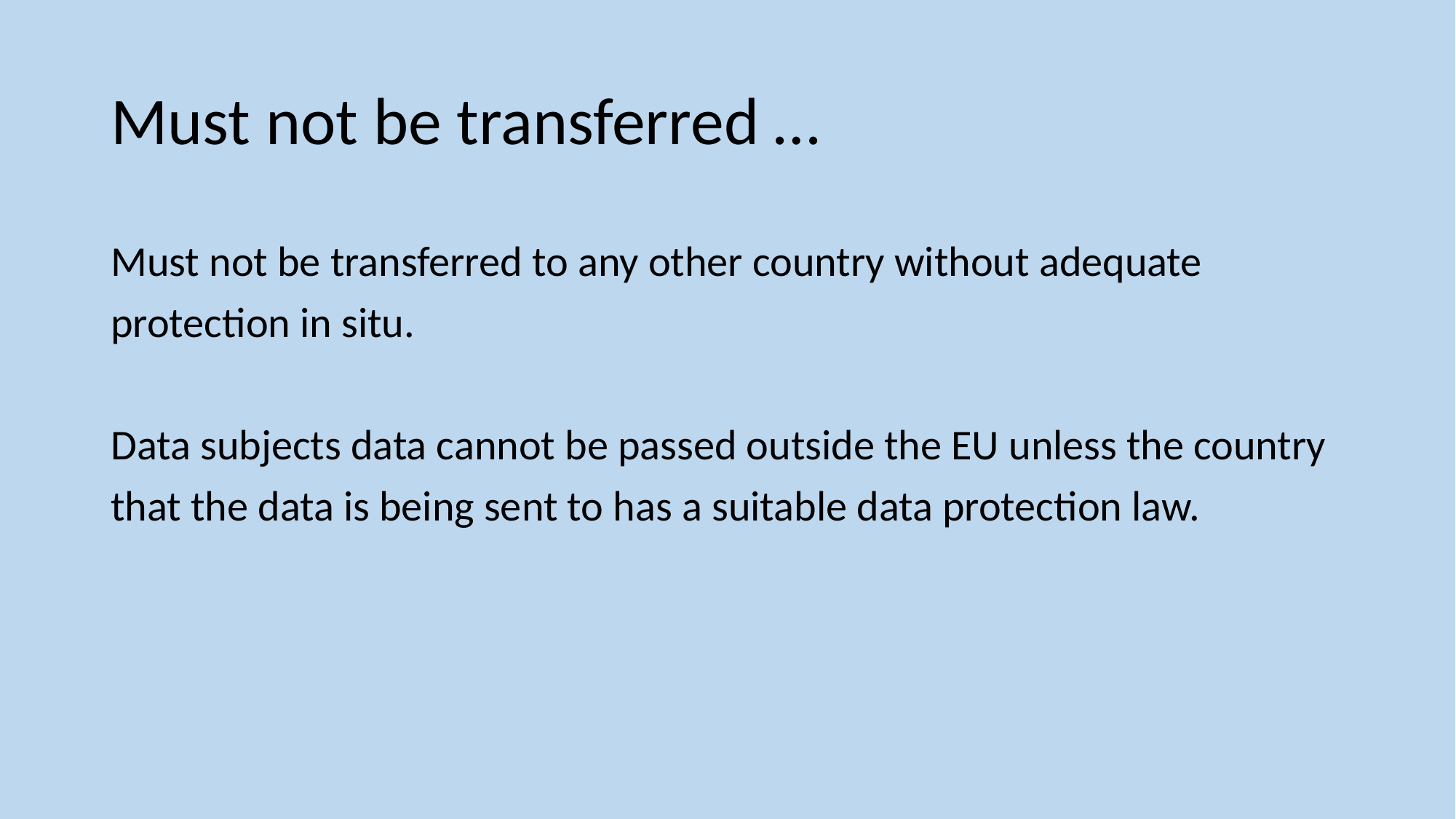

# Must not be transferred …
Must not be transferred to any other country without adequate protection in situ.

Data subjects data cannot be passed outside the EU unless the country that the data is being sent to has a suitable data protection law.